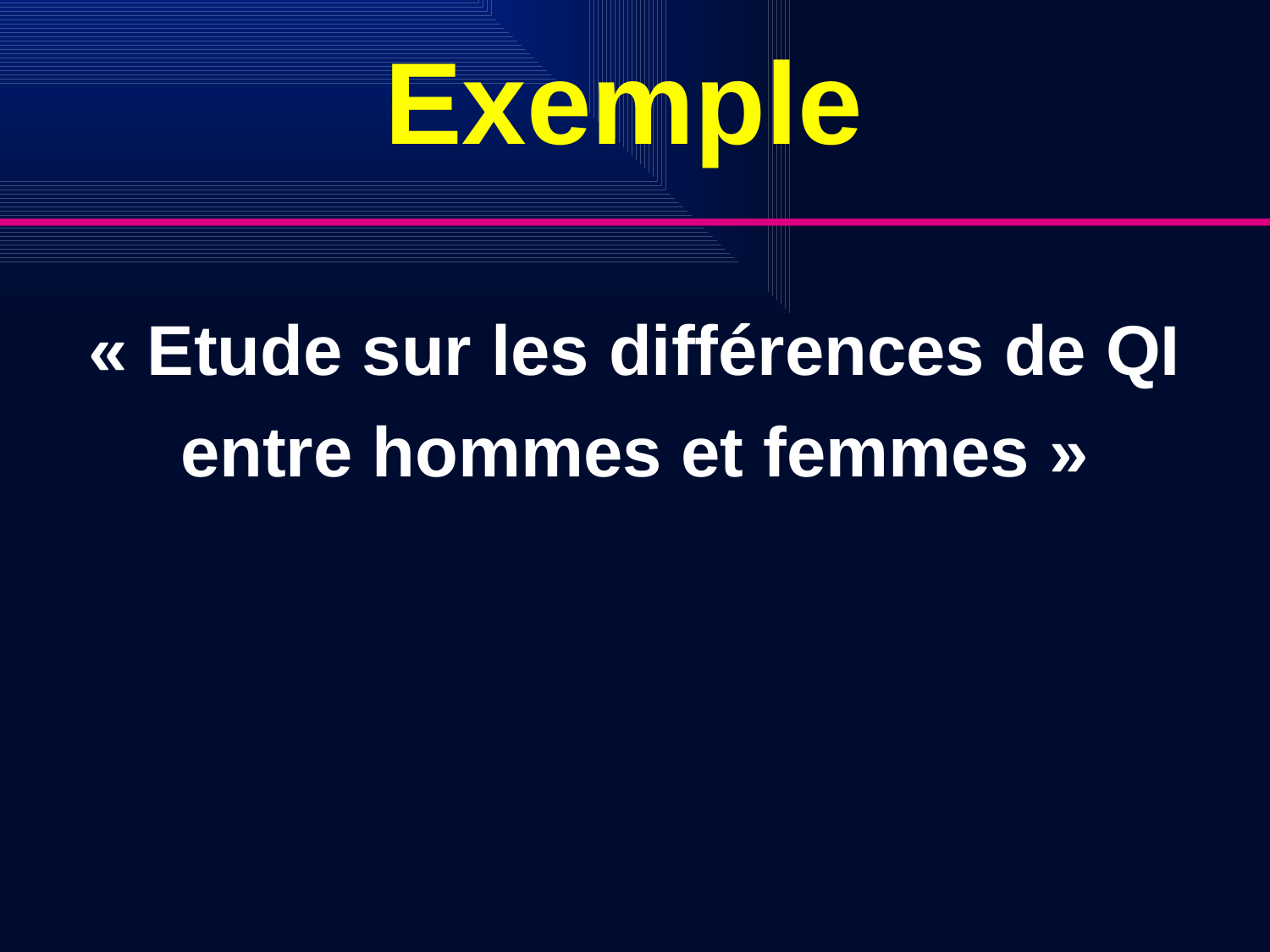

# Exemple

« Etude sur les différences de QI entre hommes et femmes »